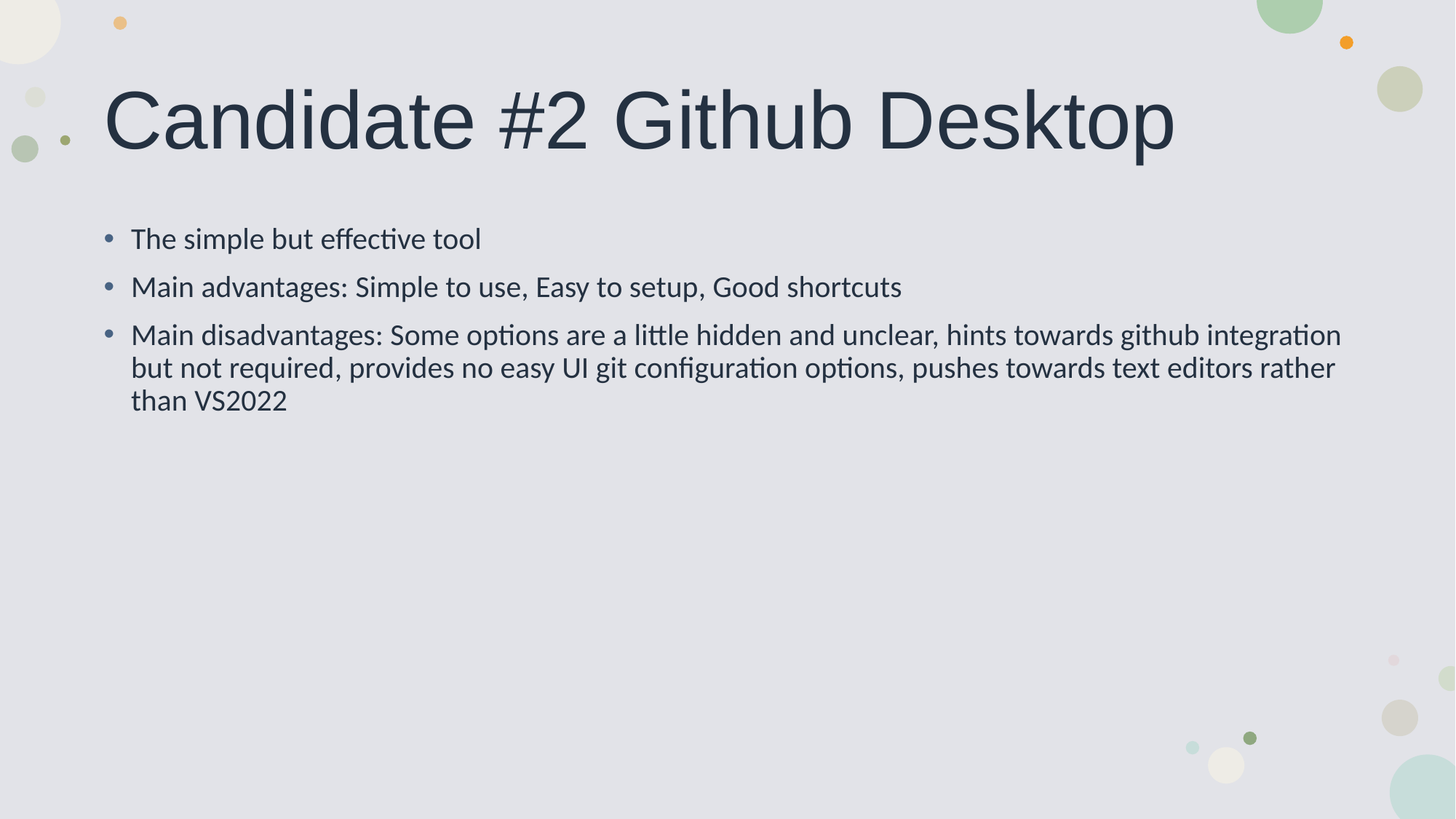

# Candidate #2 Github Desktop
The simple but effective tool
Main advantages: Simple to use, Easy to setup, Good shortcuts
Main disadvantages: Some options are a little hidden and unclear, hints towards github integration but not required, provides no easy UI git configuration options, pushes towards text editors rather than VS2022